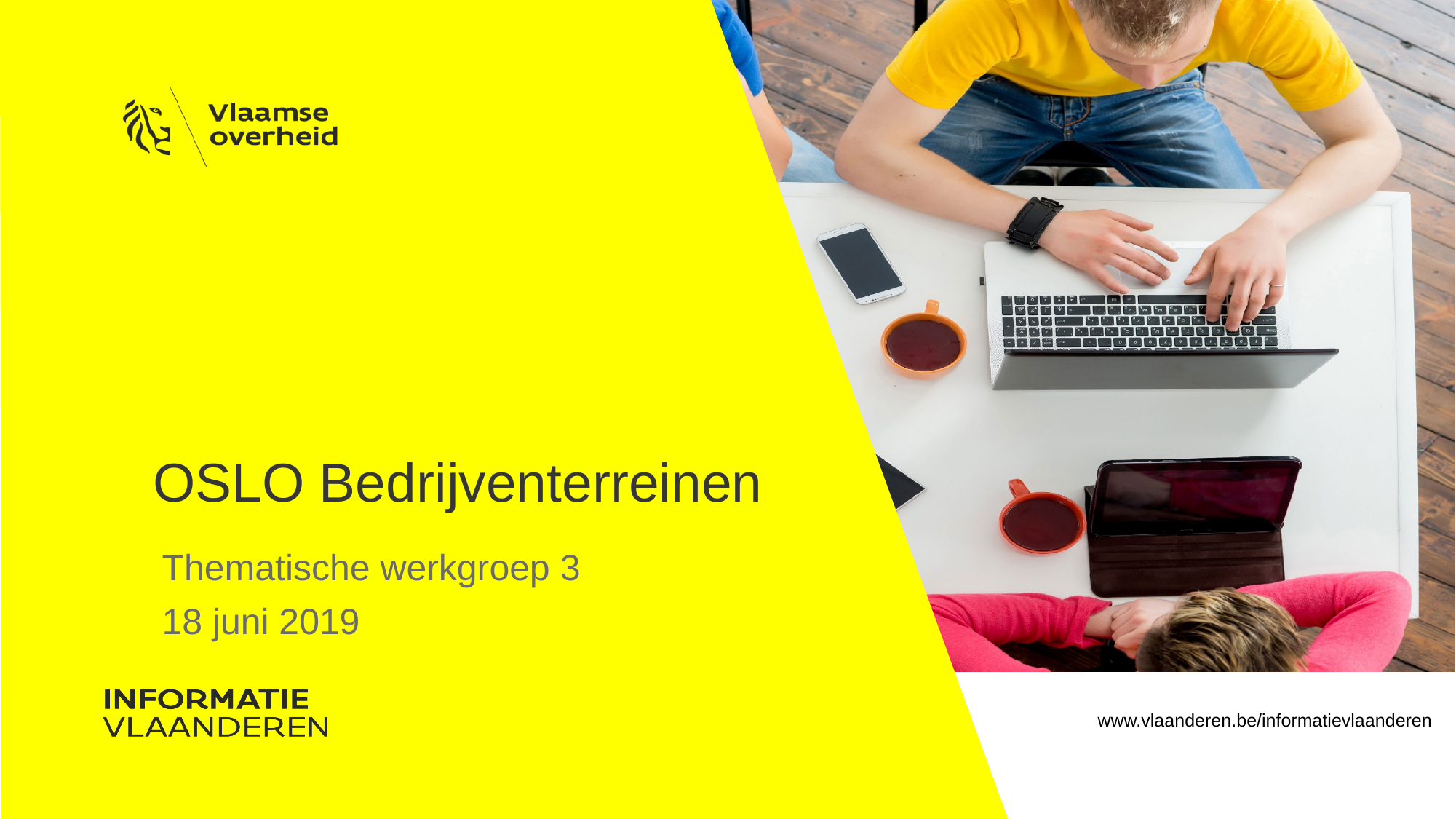

# OSLO Bedrijventerreinen
Thematische werkgroep 3
18 juni 2019